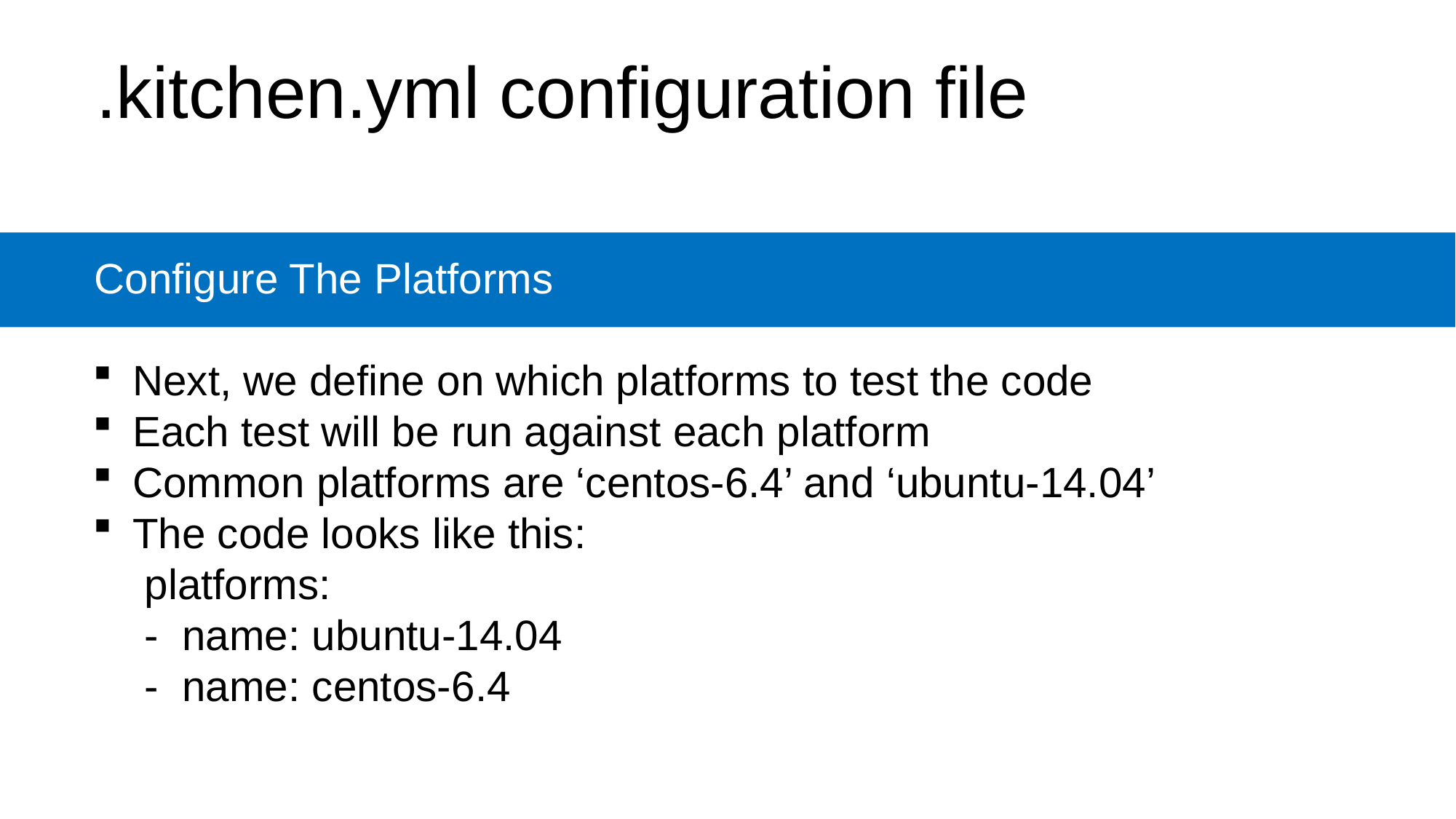

# .kitchen.yml configuration file

Configure The Platforms
Next, we define on which platforms to test the code
Each test will be run against each platform
Common platforms are ‘centos-6.4’ and ‘ubuntu-14.04’
The code looks like this:
 platforms:
 -  name: ubuntu-14.04
 -  name: centos-6.4